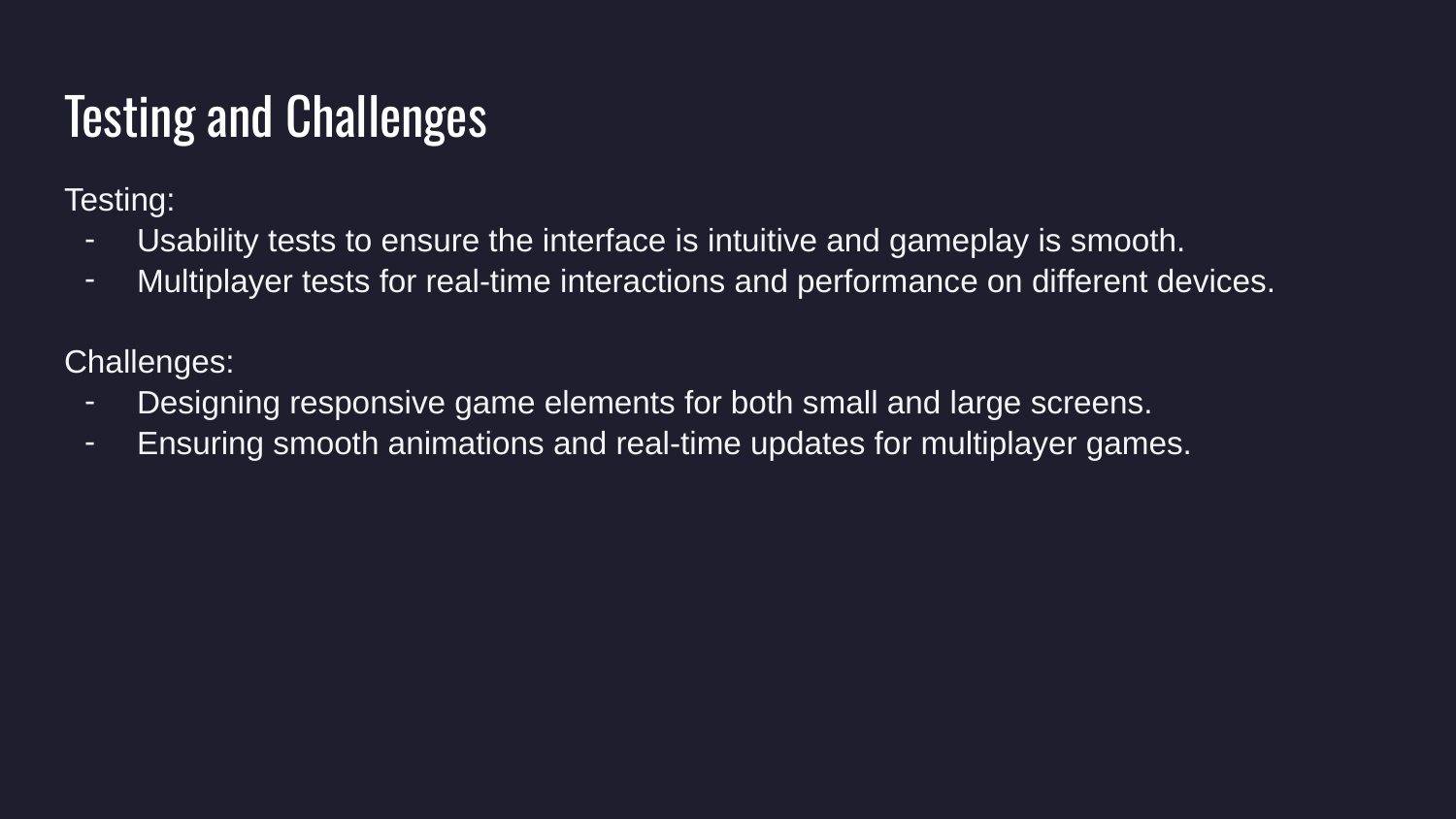

# Testing and Challenges
Testing:
Usability tests to ensure the interface is intuitive and gameplay is smooth.
Multiplayer tests for real-time interactions and performance on different devices.

Challenges:
Designing responsive game elements for both small and large screens.
Ensuring smooth animations and real-time updates for multiplayer games.